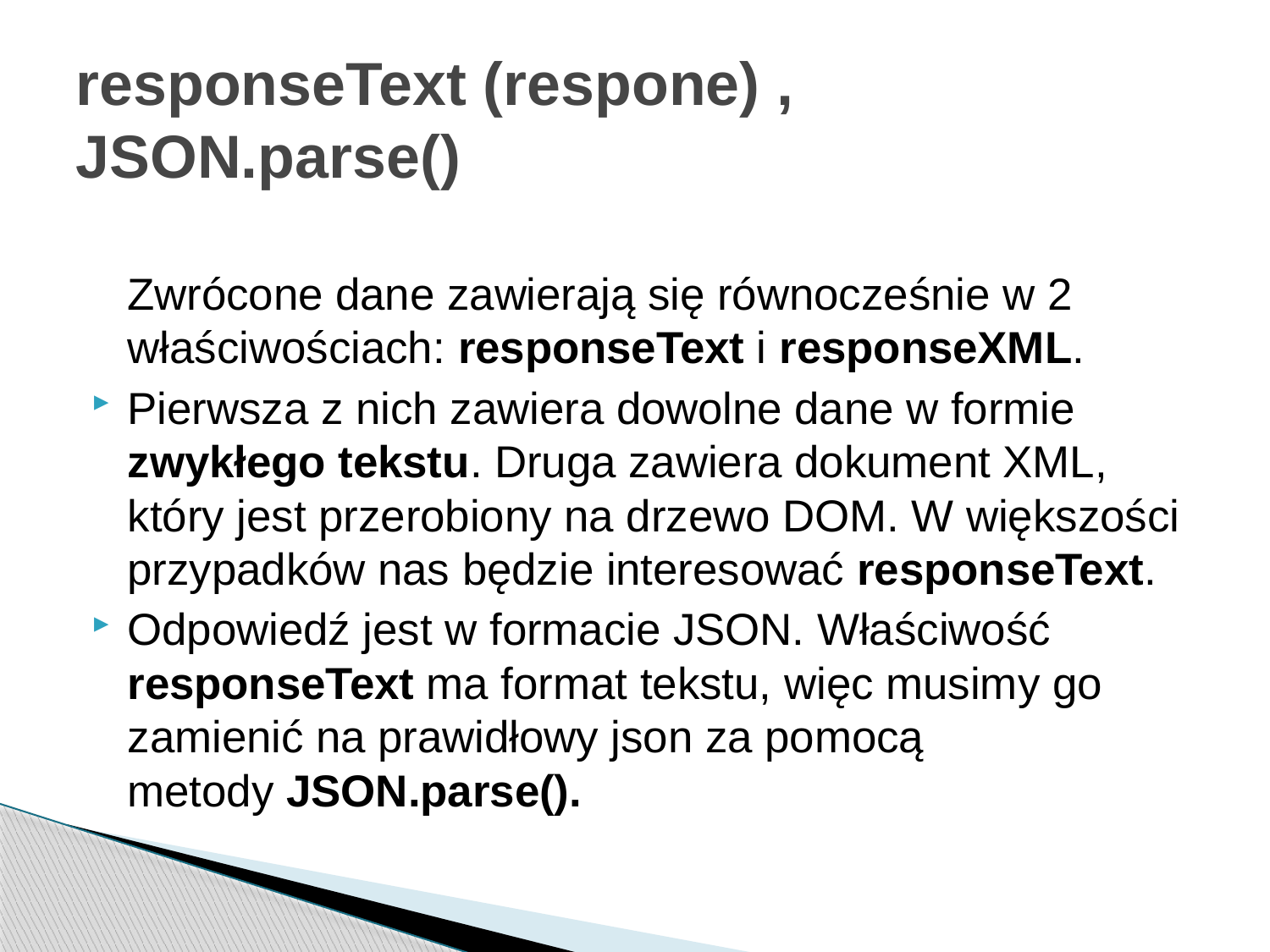

# responseText (respone) , JSON.parse()
Zwrócone dane zawierają się równocześnie w 2 właściwościach: responseText i responseXML.
Pierwsza z nich zawiera dowolne dane w formie zwykłego tekstu. Druga zawiera dokument XML, który jest przerobiony na drzewo DOM. W większości przypadków nas będzie interesować responseText.
Odpowiedź jest w formacie JSON. Właściwość responseText ma format tekstu, więc musimy go zamienić na prawidłowy json za pomocą metody JSON.parse().